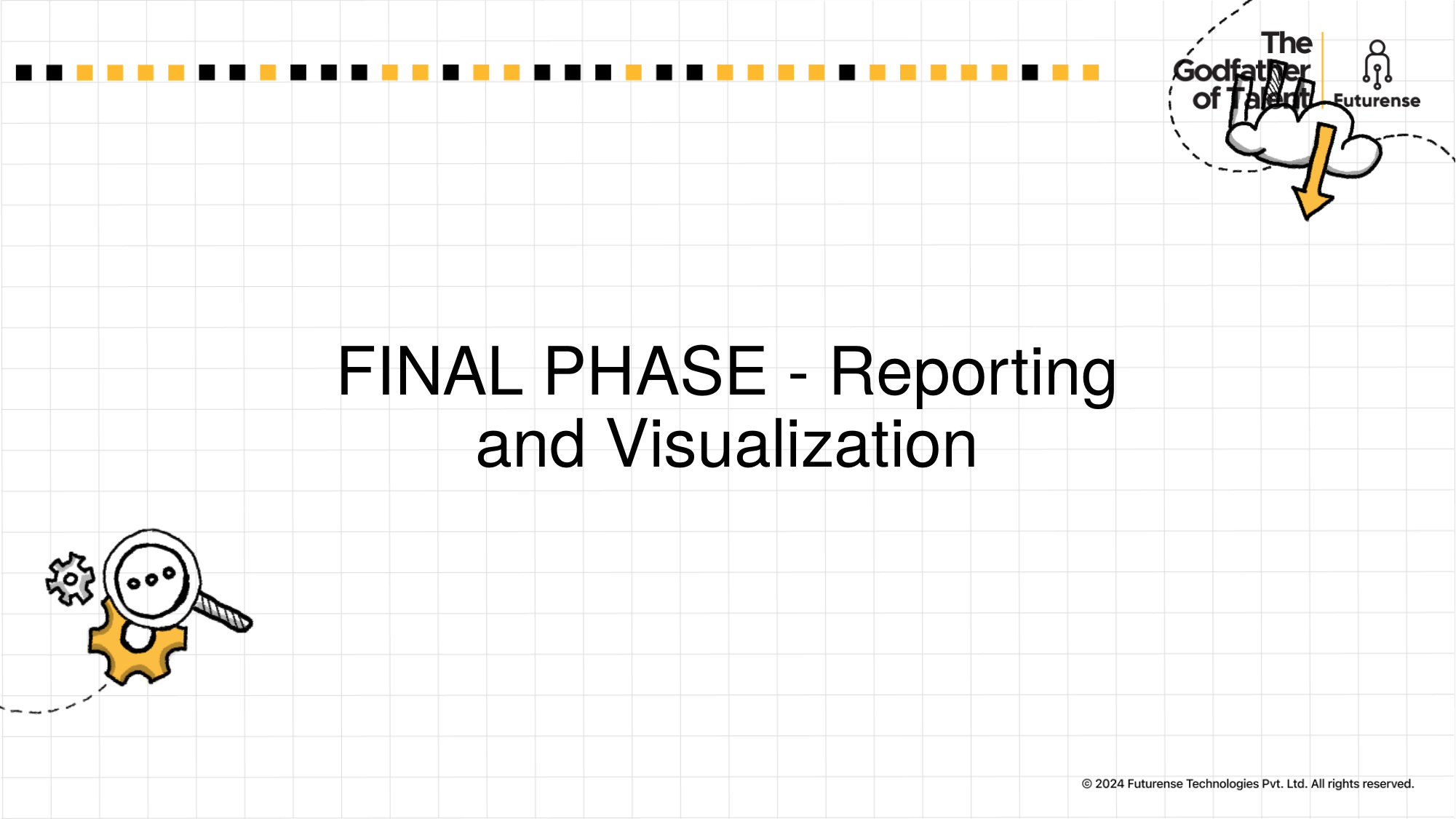

# FINAL PHASE - Reporting and Visualization